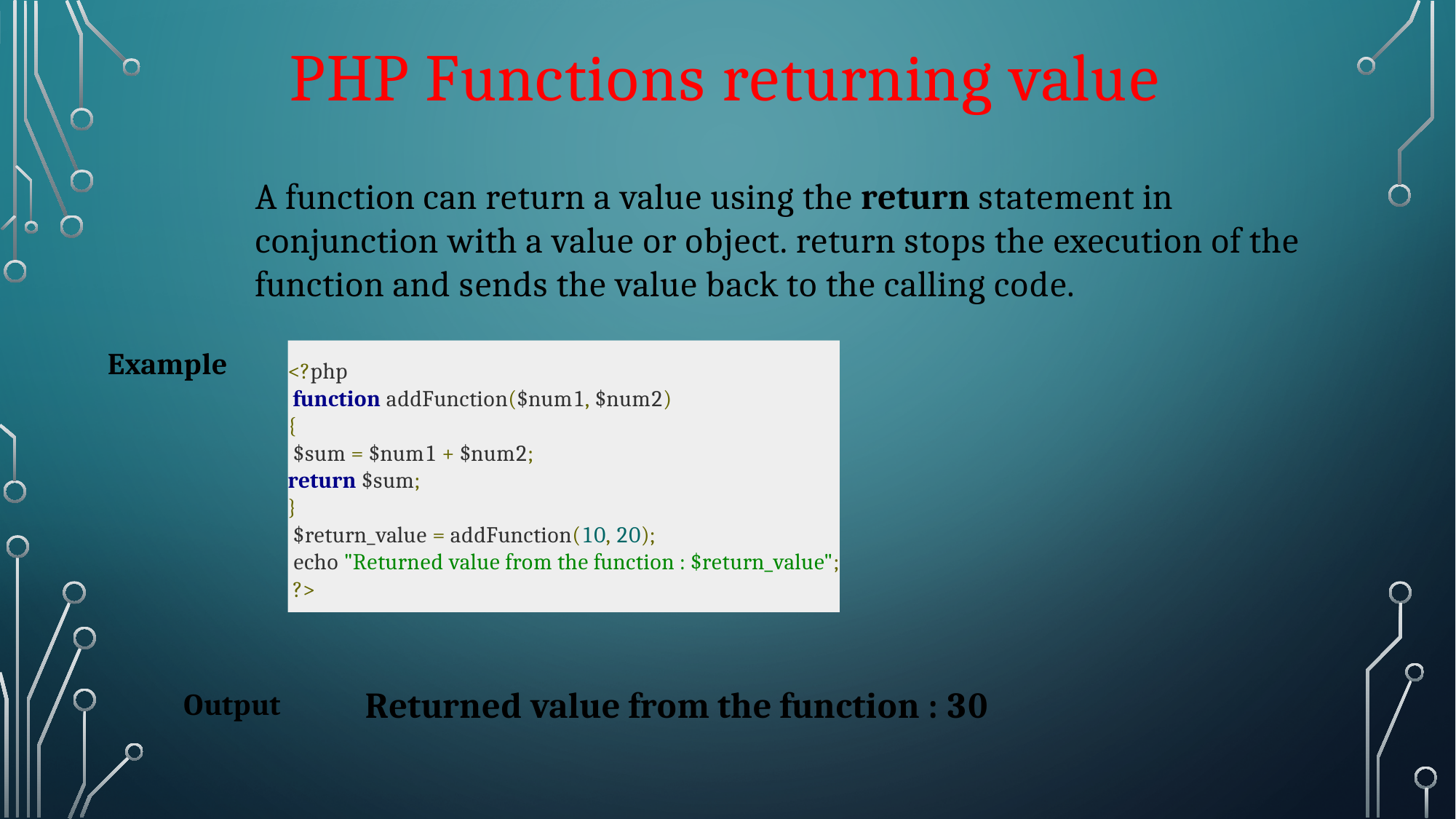

PHP Functions returning value
A function can return a value using the return statement in conjunction with a value or object. return stops the execution of the function and sends the value back to the calling code.
Example
<?php
 function addFunction($num1, $num2)
{
 $sum = $num1 + $num2;
return $sum;
}
 $return_value = addFunction(10, 20);
 echo "Returned value from the function : $return_value";
 ?>
Returned value from the function : 30
Output